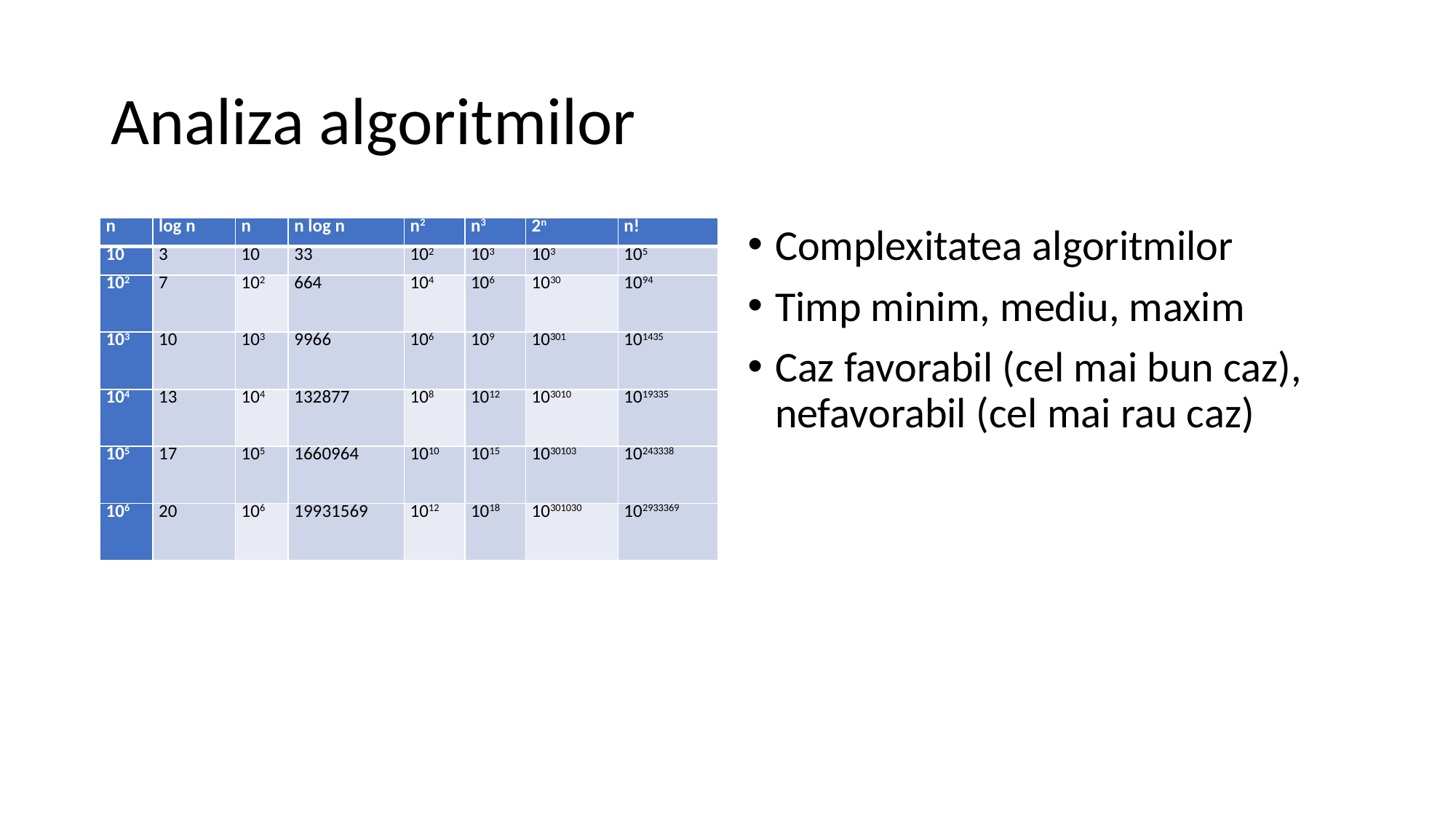

# Analiza algoritmilor
| n | log n | n | n log n | n2 | n3 | 2n | n! |
| --- | --- | --- | --- | --- | --- | --- | --- |
| 10 | 3 | 10 | 33 | 102 | 103 | 103 | 105 |
| 102 | 7 | 102 | 664 | 104 | 106 | 1030 | 1094 |
| 103 | 10 | 103 | 9966 | 106 | 109 | 10301 | 101435 |
| 104 | 13 | 104 | 132877 | 108 | 1012 | 103010 | 1019335 |
| 105 | 17 | 105 | 1660964 | 1010 | 1015 | 1030103 | 10243338 |
| 106 | 20 | 106 | 19931569 | 1012 | 1018 | 10301030 | 102933369 |
Complexitatea algoritmilor
Timp minim, mediu, maxim
Caz favorabil (cel mai bun caz), nefavorabil (cel mai rau caz)